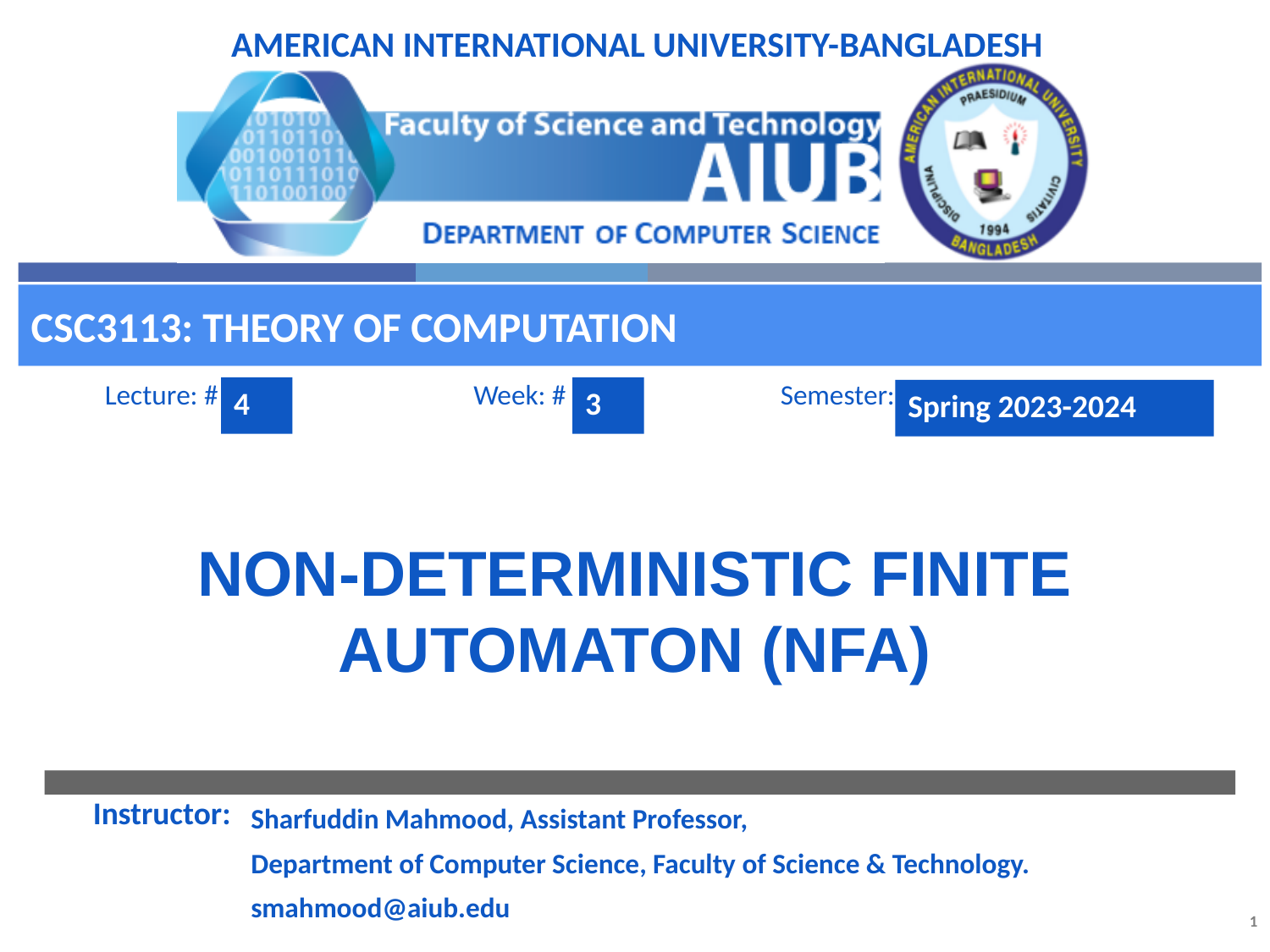

CSC3113: Theory of Computation
4
3
Spring 2023-2024
# Non-deterministic Finite Automaton (NFA)
Sharfuddin Mahmood, Assistant Professor,
Department of Computer Science, Faculty of Science & Technology.
smahmood@aiub.edu